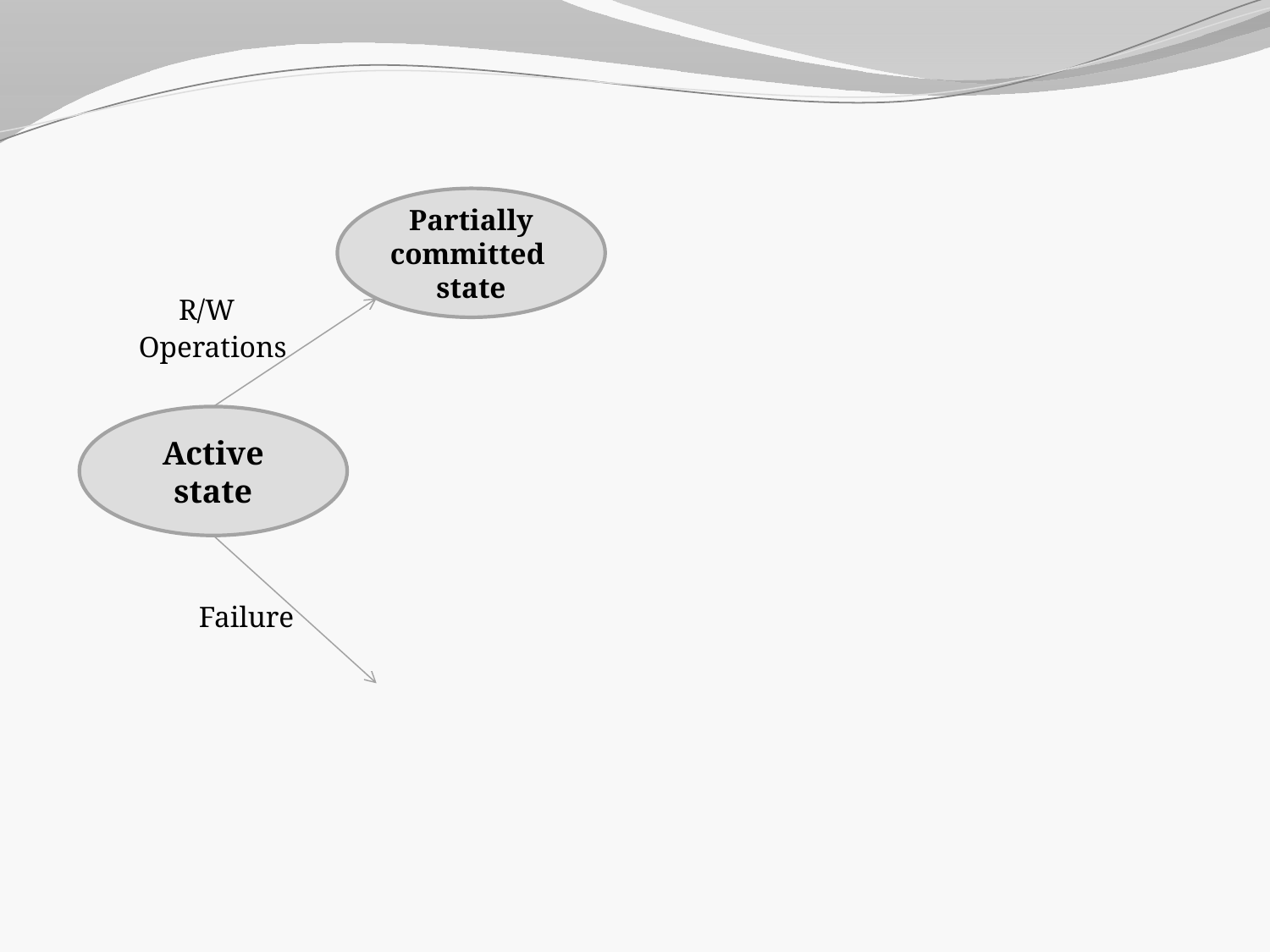

R/W
         Operations

	Failure

Partially committed state

Active state